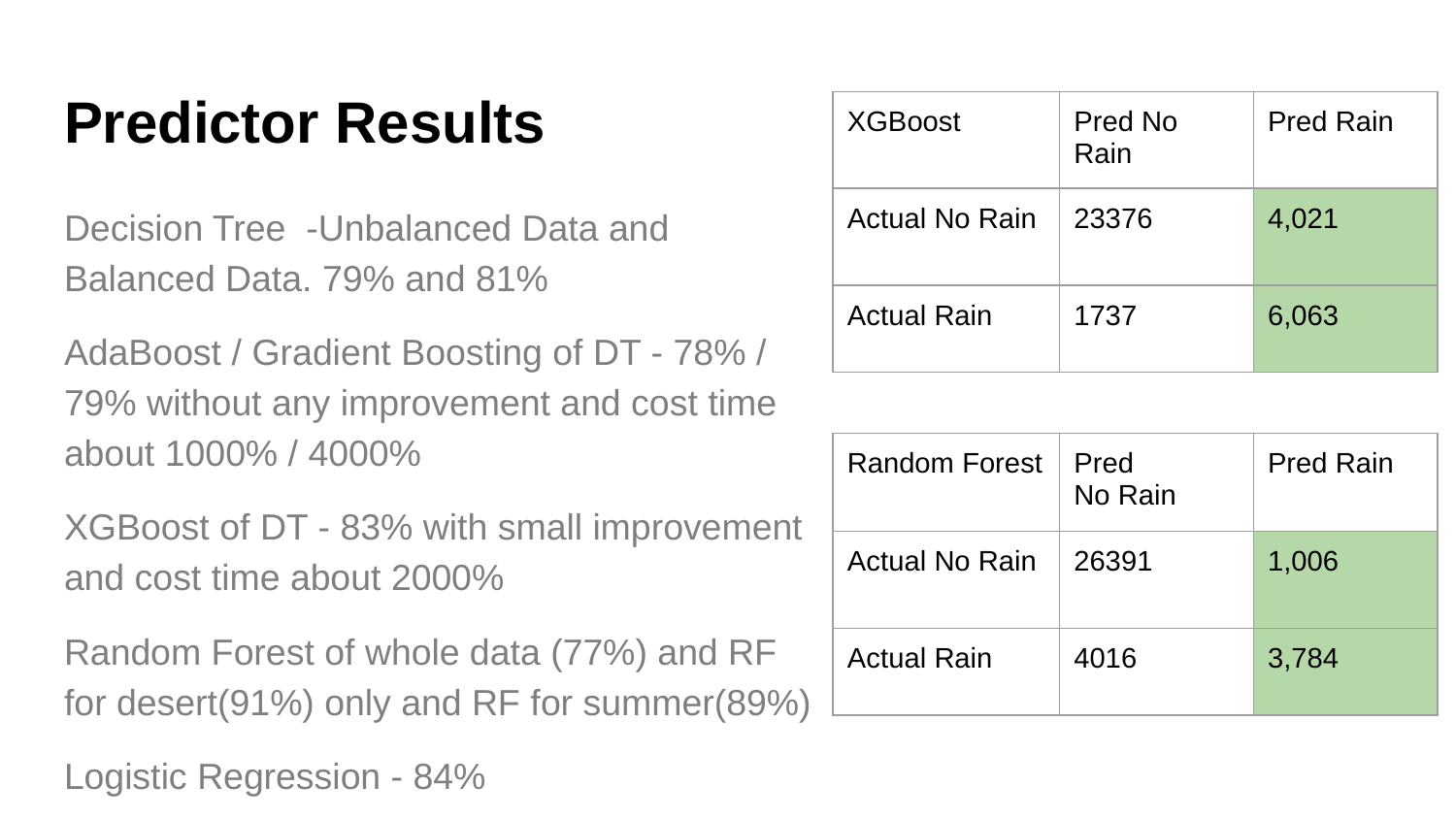

# Predictor Results
| XGBoost | Pred No Rain | Pred Rain |
| --- | --- | --- |
| Actual No Rain | 23376 | 4,021 |
| Actual Rain | 1737 | 6,063 |
Decision Tree  -Unbalanced Data and Balanced Data. 79% and 81%
AdaBoost / Gradient Boosting of DT - 78% / 79% without any improvement and cost time about 1000% / 4000%
XGBoost of DT - 83% with small improvement and cost time about 2000%
Random Forest of whole data (77%) and RF for desert(91%) only and RF for summer(89%)
Logistic Regression - 84%
| Random Forest | Pred No Rain | Pred Rain |
| --- | --- | --- |
| Actual No Rain | 26391 | 1,006 |
| Actual Rain | 4016 | 3,784 |